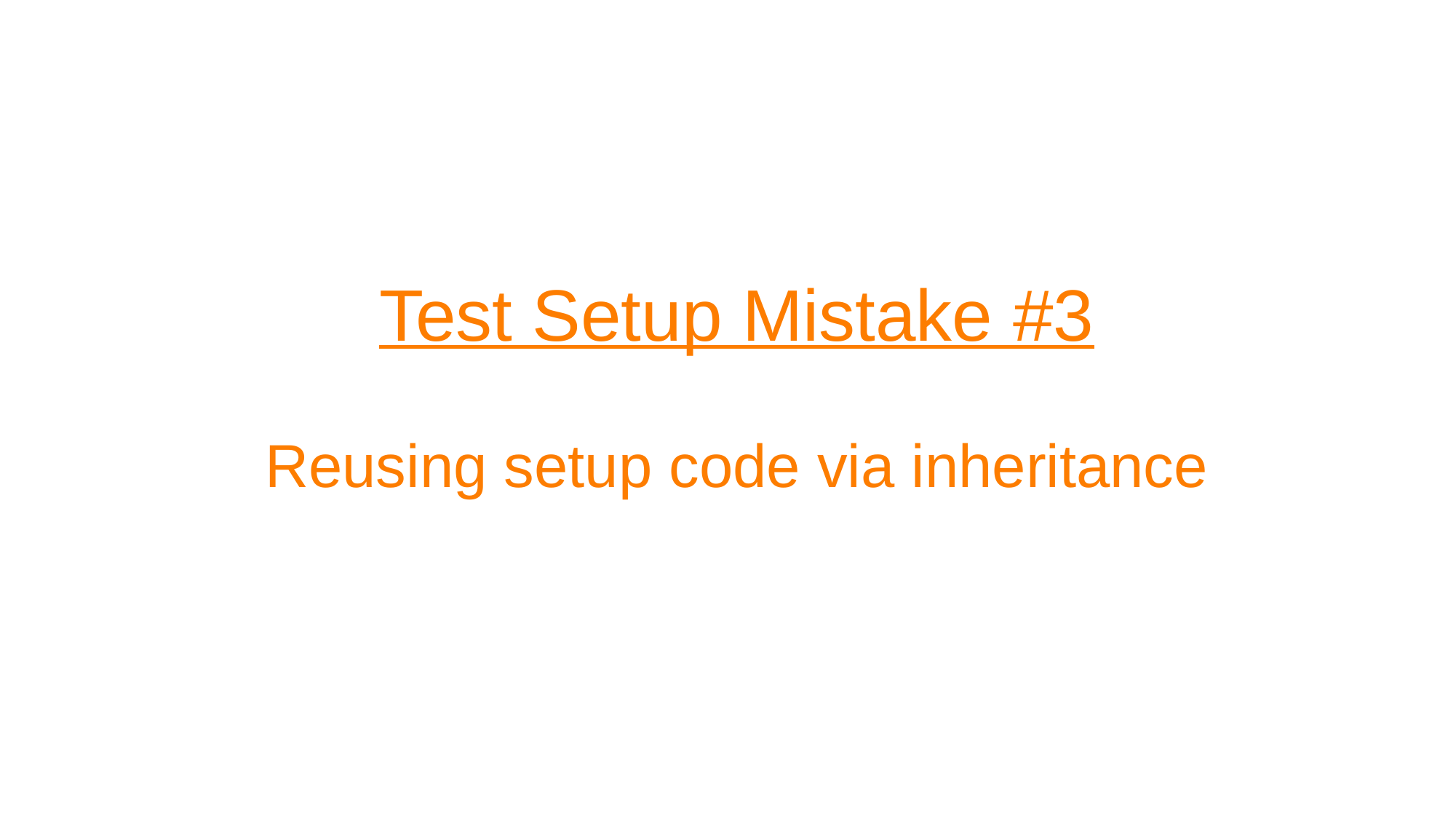

# Test Setup Mistake #3 Reusing setup code via inheritance